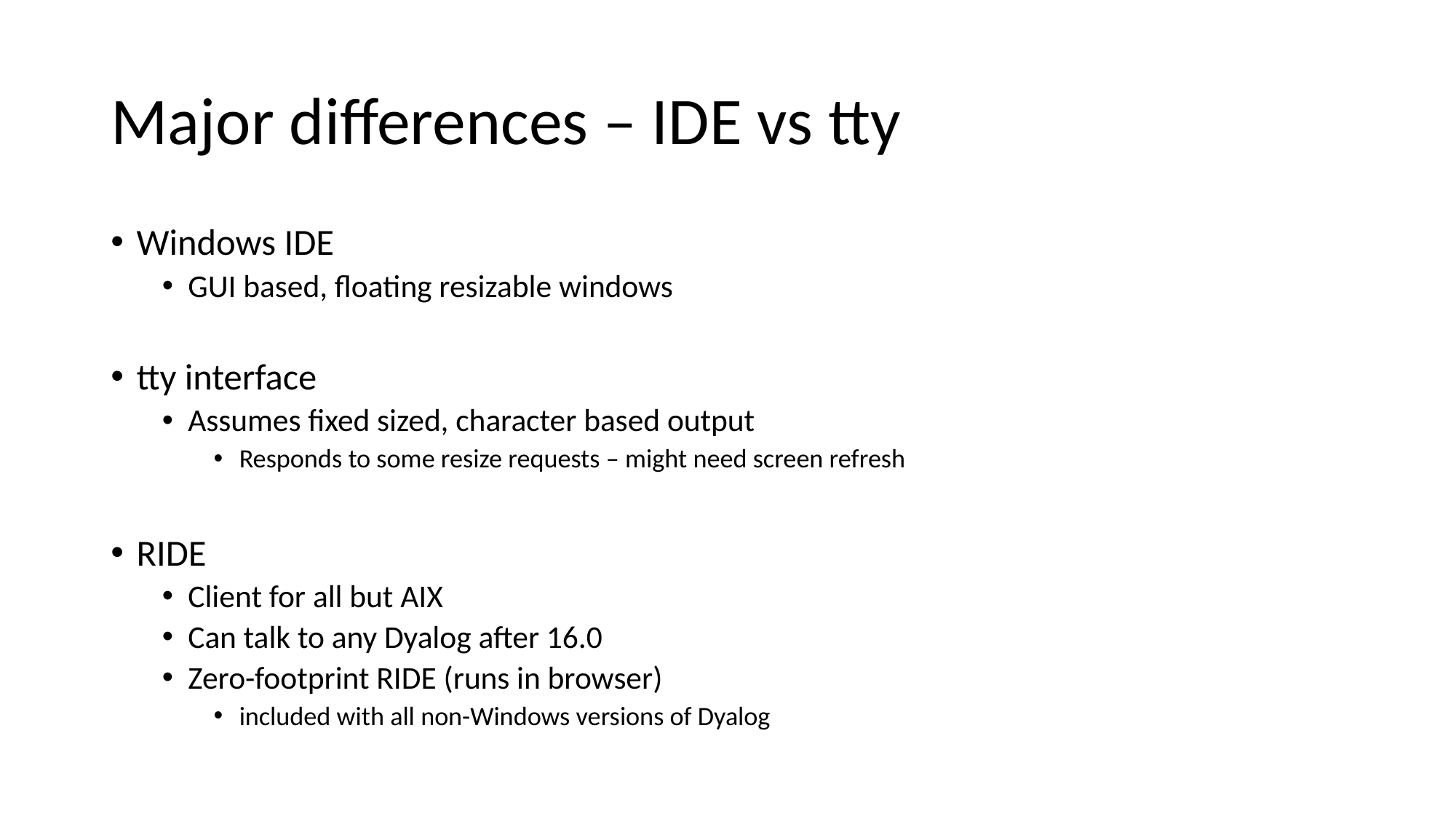

# Major differences – IDE vs tty
Windows IDE
GUI based, floating resizable windows

tty interface
Assumes fixed sized, character based output
Responds to some resize requests – might need screen refresh

RIDE
Client for all but AIX
Can talk to any Dyalog after 16.0
Zero-footprint RIDE (runs in browser)
included with all non-Windows versions of Dyalog